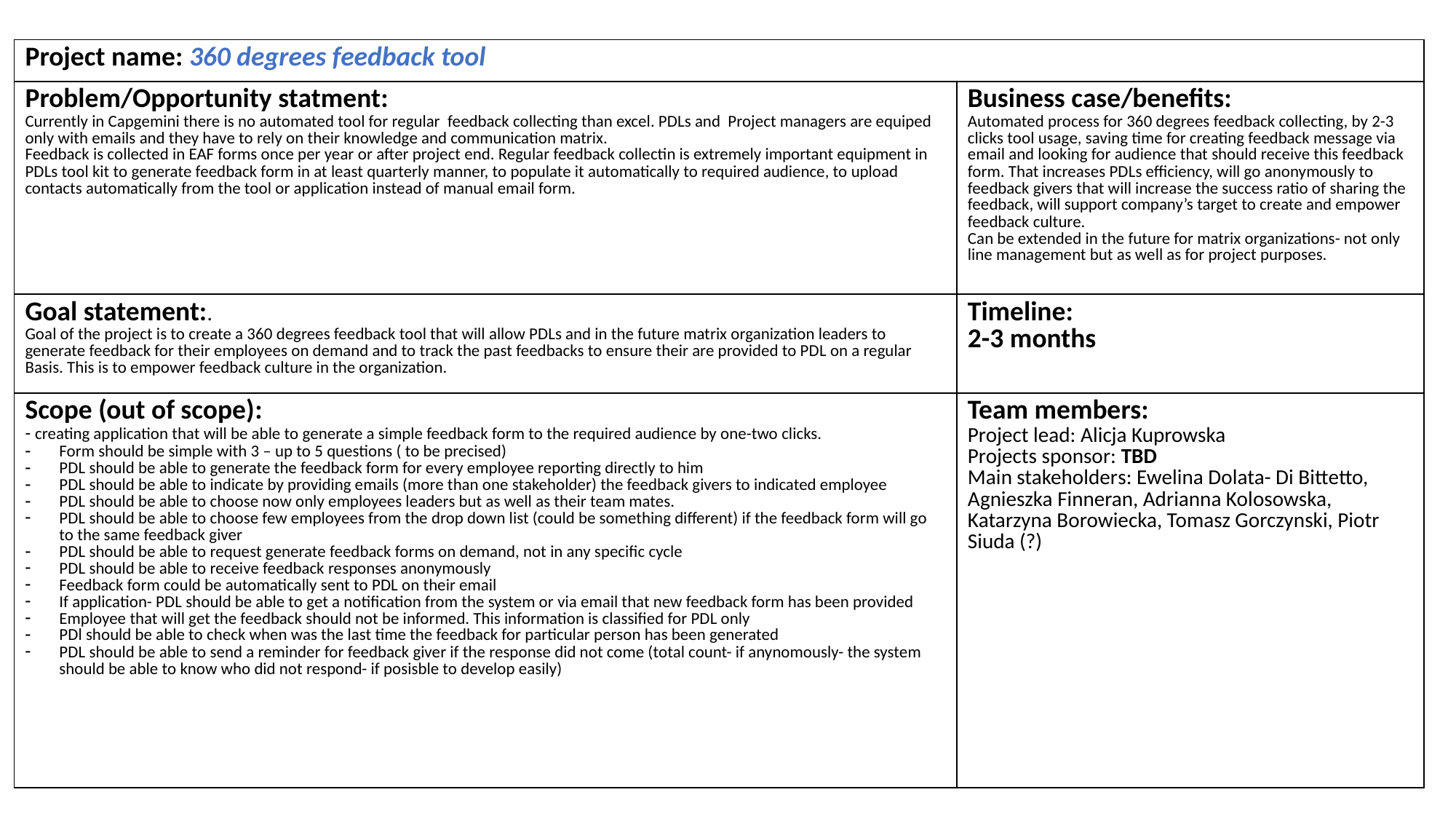

| Project name: 360 degrees feedback tool |  |
| --- | --- |
| Problem/Opportunity statment: Currently in Capgemini there is no automated tool for regular feedback collecting than excel. PDLs and Project managers are equiped only with emails and they have to rely on their knowledge and communication matrix. Feedback is collected in EAF forms once per year or after project end. Regular feedback collectin is extremely important equipment in PDLs tool kit to generate feedback form in at least quarterly manner, to populate it automatically to required audience, to upload contacts automatically from the tool or application instead of manual email form. | Business case/benefits: Automated process for 360 degrees feedback collecting, by 2-3 clicks tool usage, saving time for creating feedback message via email and looking for audience that should receive this feedback form. That increases PDLs efficiency, will go anonymously to feedback givers that will increase the success ratio of sharing the feedback, will support company’s target to create and empower feedback culture. Can be extended in the future for matrix organizations- not only line management but as well as for project purposes. |
| Goal statement:. Goal of the project is to create a 360 degrees feedback tool that will allow PDLs and in the future matrix organization leaders to generate feedback for their employees on demand and to track the past feedbacks to ensure their are provided to PDL on a regular Basis. This is to empower feedback culture in the organization. | Timeline: 2-3 months |
| Scope (out of scope): - creating application that will be able to generate a simple feedback form to the required audience by one-two clicks. Form should be simple with 3 – up to 5 questions ( to be precised) PDL should be able to generate the feedback form for every employee reporting directly to him PDL should be able to indicate by providing emails (more than one stakeholder) the feedback givers to indicated employee PDL should be able to choose now only employees leaders but as well as their team mates. PDL should be able to choose few employees from the drop down list (could be something different) if the feedback form will go to the same feedback giver PDL should be able to request generate feedback forms on demand, not in any specific cycle PDL should be able to receive feedback responses anonymously Feedback form could be automatically sent to PDL on their email If application- PDL should be able to get a notification from the system or via email that new feedback form has been provided Employee that will get the feedback should not be informed. This information is classified for PDL only PDl should be able to check when was the last time the feedback for particular person has been generated PDL should be able to send a reminder for feedback giver if the response did not come (total count- if anynomously- the system should be able to know who did not respond- if posisble to develop easily) | Team members: Project lead: Alicja Kuprowska Projects sponsor: TBD Main stakeholders: Ewelina Dolata- Di Bittetto, Agnieszka Finneran, Adrianna Kolosowska, Katarzyna Borowiecka, Tomasz Gorczynski, Piotr Siuda (?) |